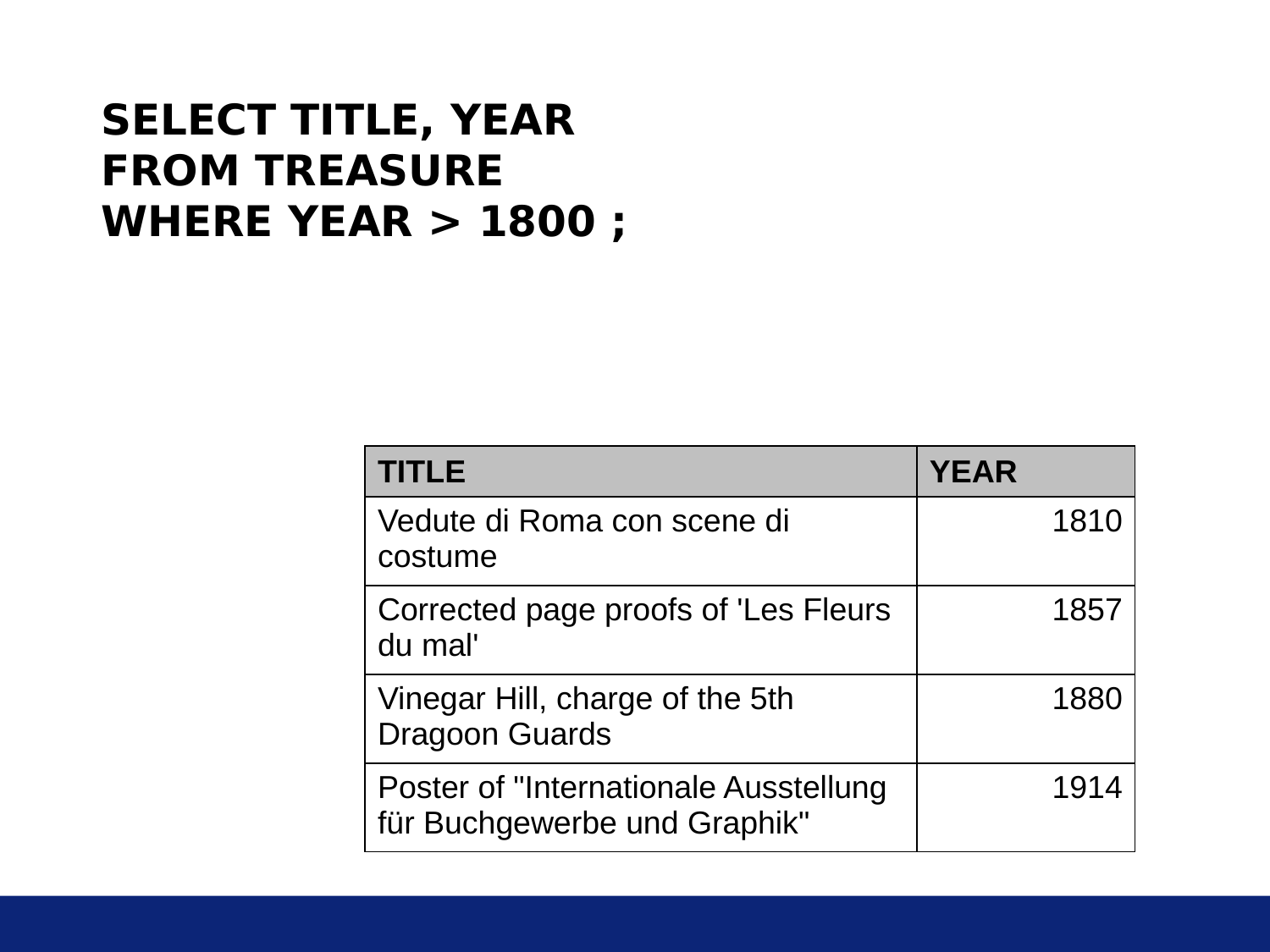

SELECT TITLE, YEAR
FROM TREASURE
WHERE YEAR > 1800 ;

| TITLE | YEAR |
| --- | --- |
| Vedute di Roma con scene di costume | 1810 |
| Corrected page proofs of 'Les Fleurs du mal' | 1857 |
| Vinegar Hill, charge of the 5th Dragoon Guards | 1880 |
| Poster of "Internationale Ausstellung für Buchgewerbe und Graphik" | 1914 |